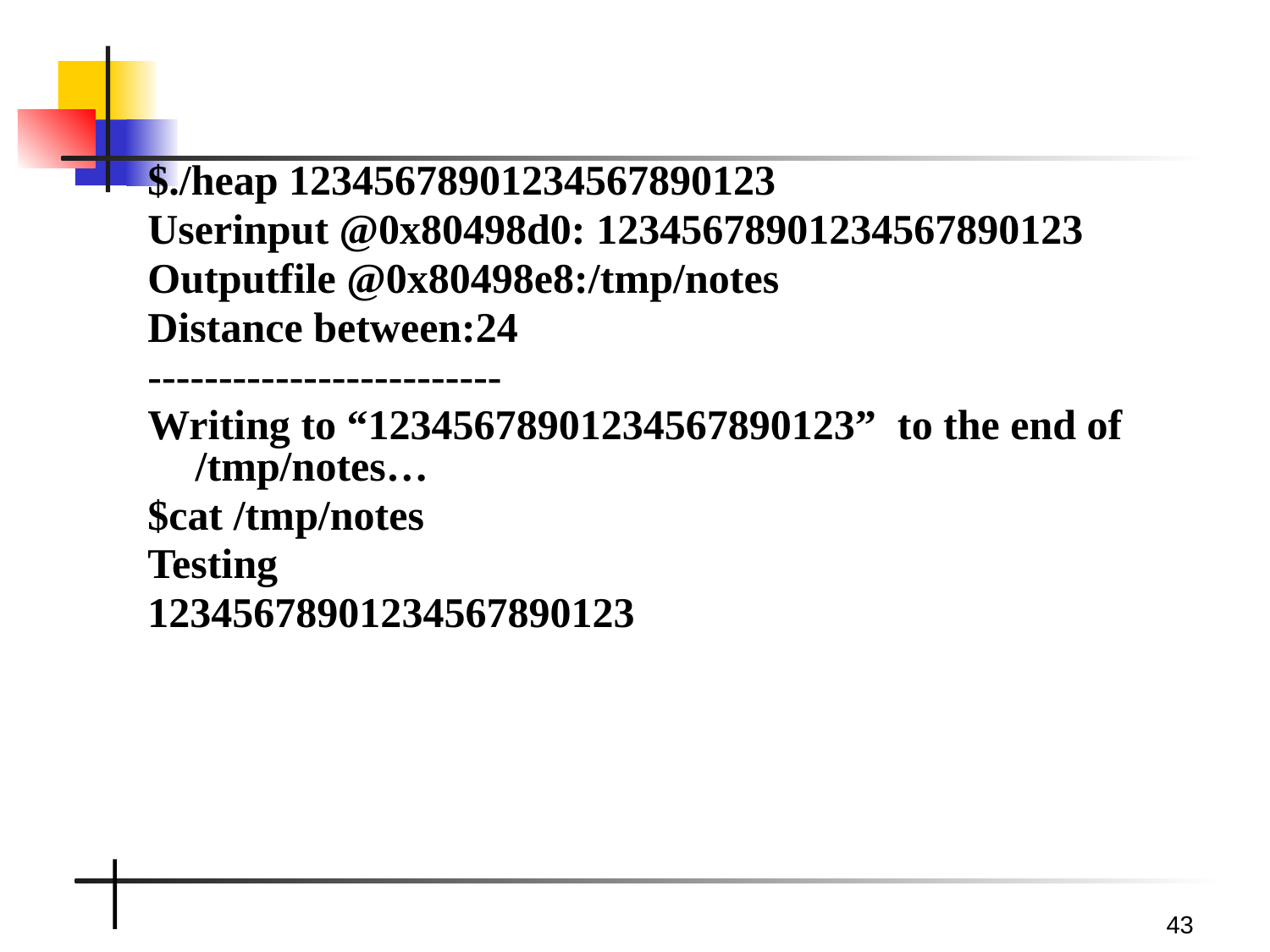

43
#
$./heap 12345678901234567890123
Userinput @0x80498d0: 12345678901234567890123
Outputfile @0x80498e8:/tmp/notes
Distance between:24
-------------------------
Writing to “12345678901234567890123”  to the end of  /tmp/notes…
$cat /tmp/notes
Testing
12345678901234567890123